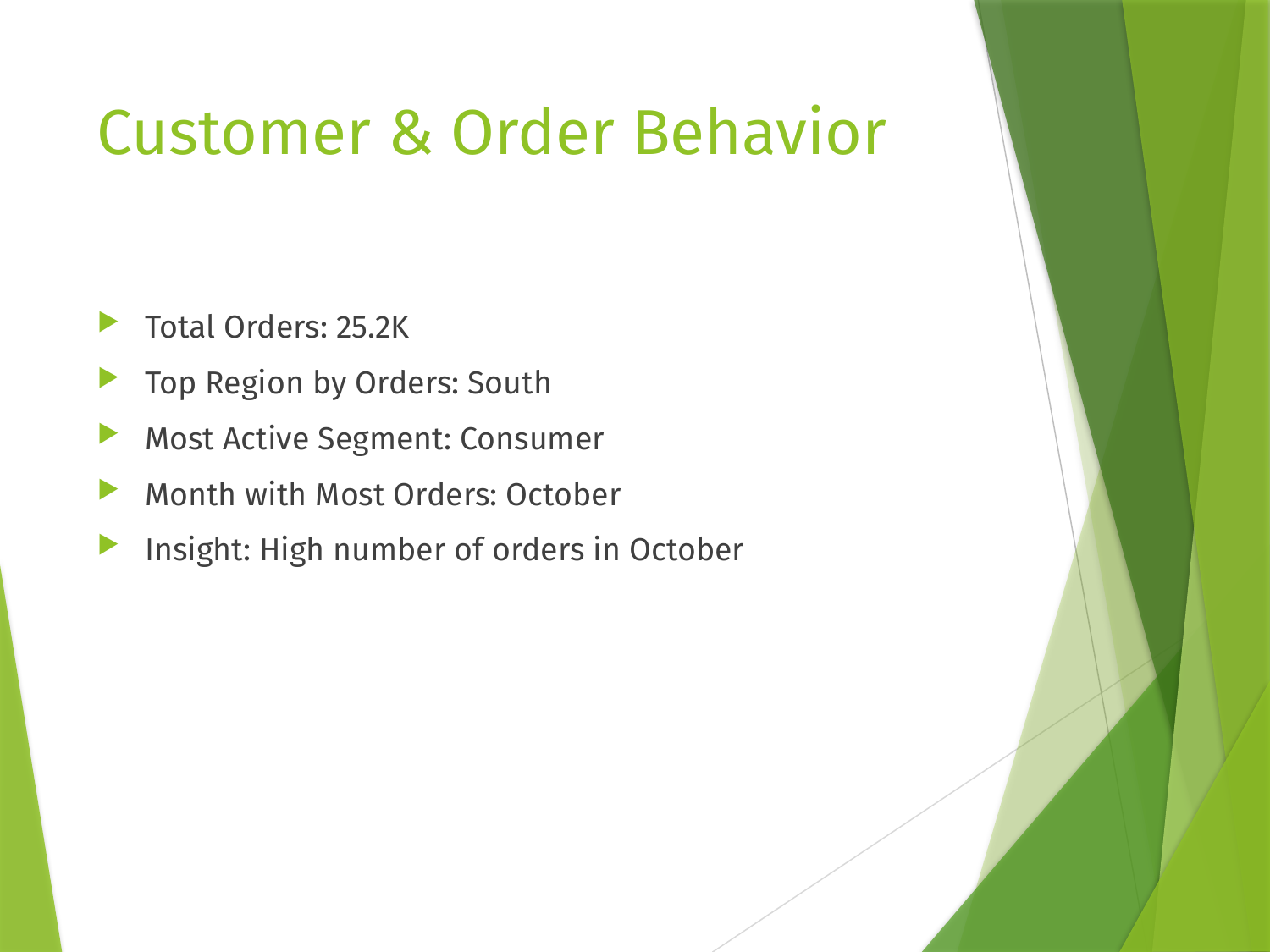

# Customer & Order Behavior
Total Orders: 25.2K
Top Region by Orders: South
Most Active Segment: Consumer
Month with Most Orders: October
Insight: High number of orders in October